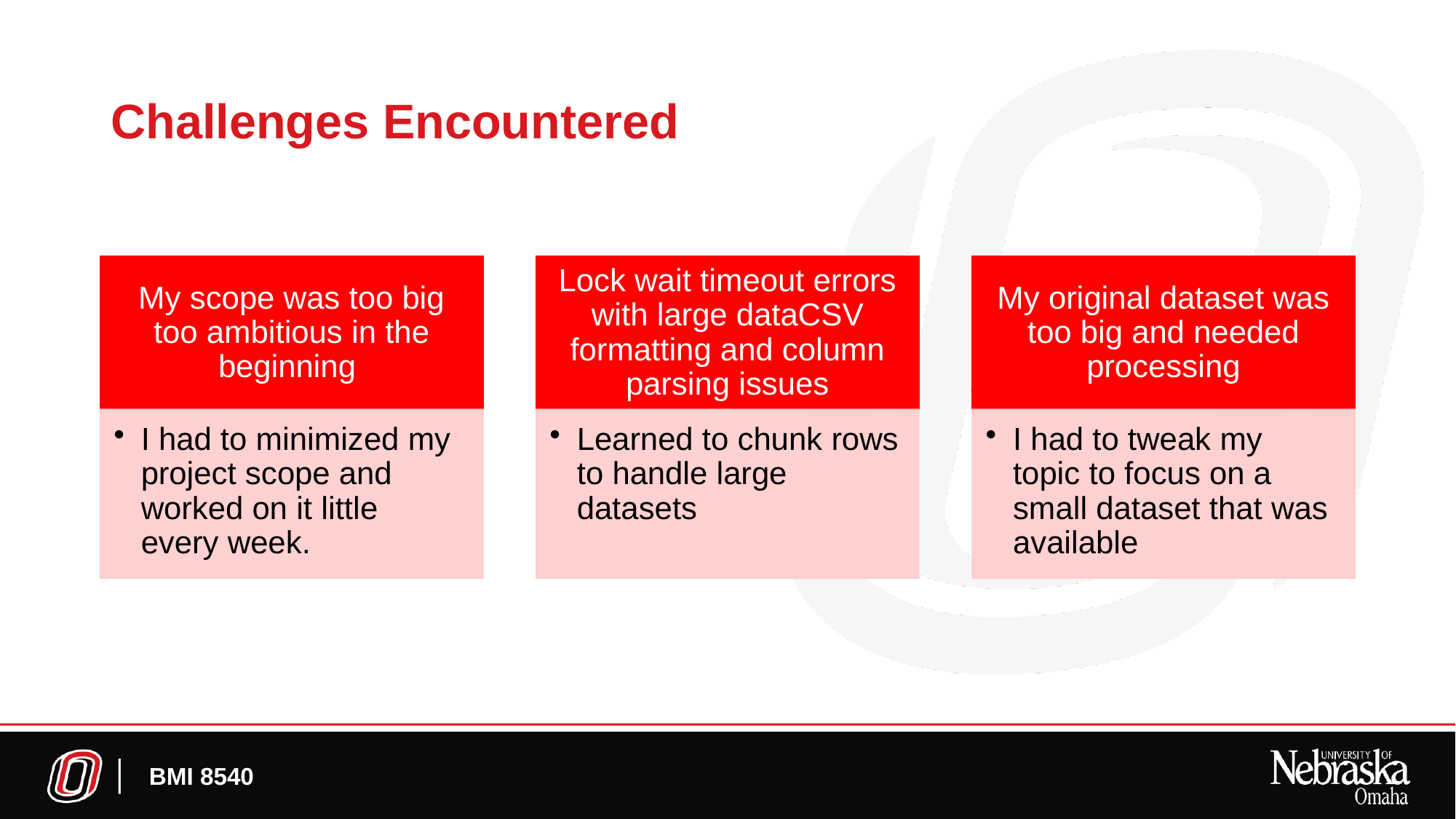

# Challenges Encountered
My scope was too big too ambitious in the beginning
I had to minimized my project scope and worked on it little every week.
Lock wait timeout errors with large dataCSV formatting and column parsing issues
Learned to chunk rows to handle large datasets
My original dataset was too big and needed processing
I had to tweak my topic to focus on a small dataset that was available
BMI 8540